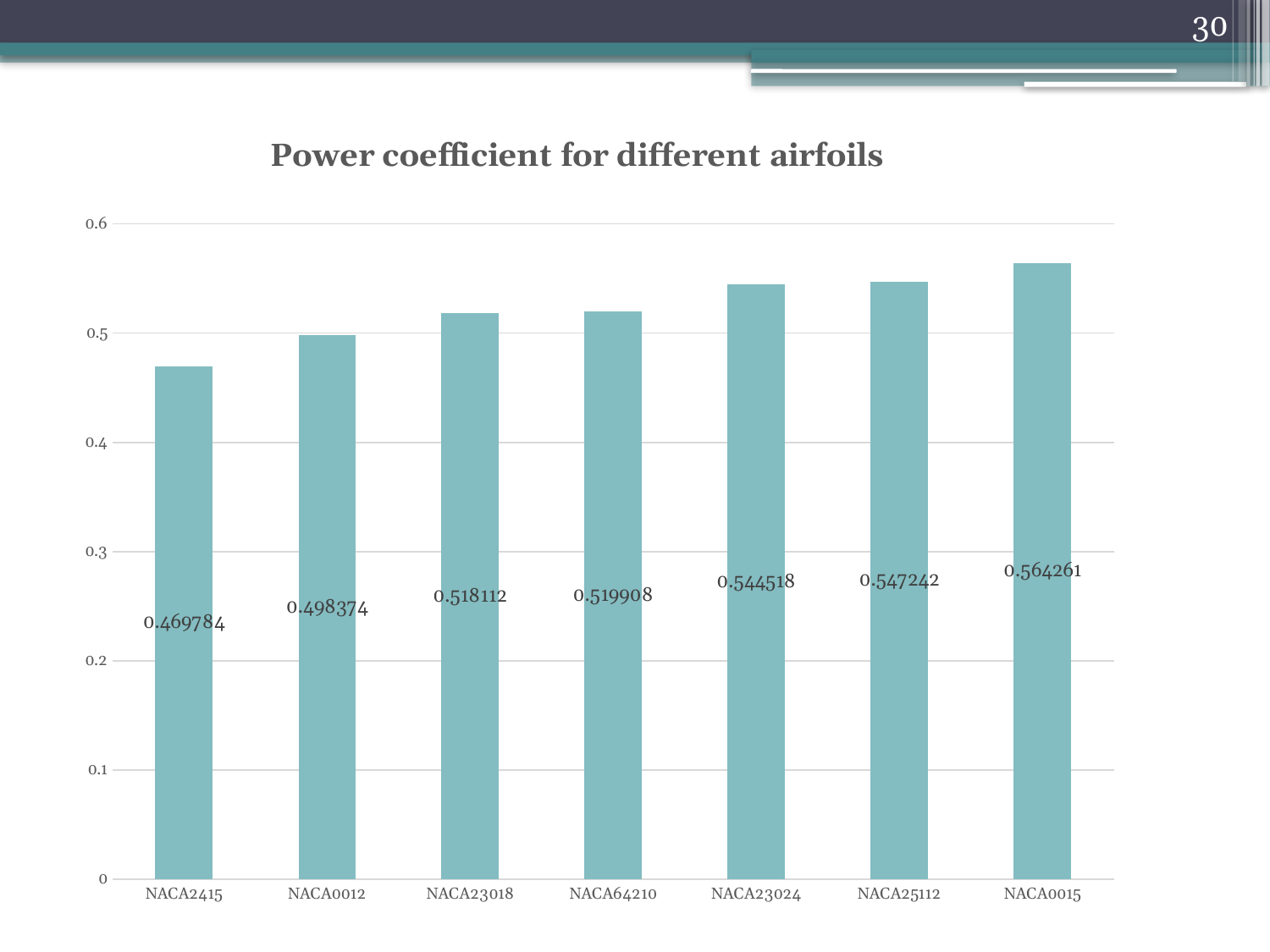

30

### Chart: Power coefficient for different airfoils

| Category |  |
|---|---|
| NACA2415 | 0.469784 |
| NACA0012 | 0.498374 |
| NACA23018 | 0.518112 |
| NACA64210 | 0.519908 |
| NACA23024 | 0.544518 |
| NACA25112 | 0.547242 |
| NACA0015 | 0.564261 |